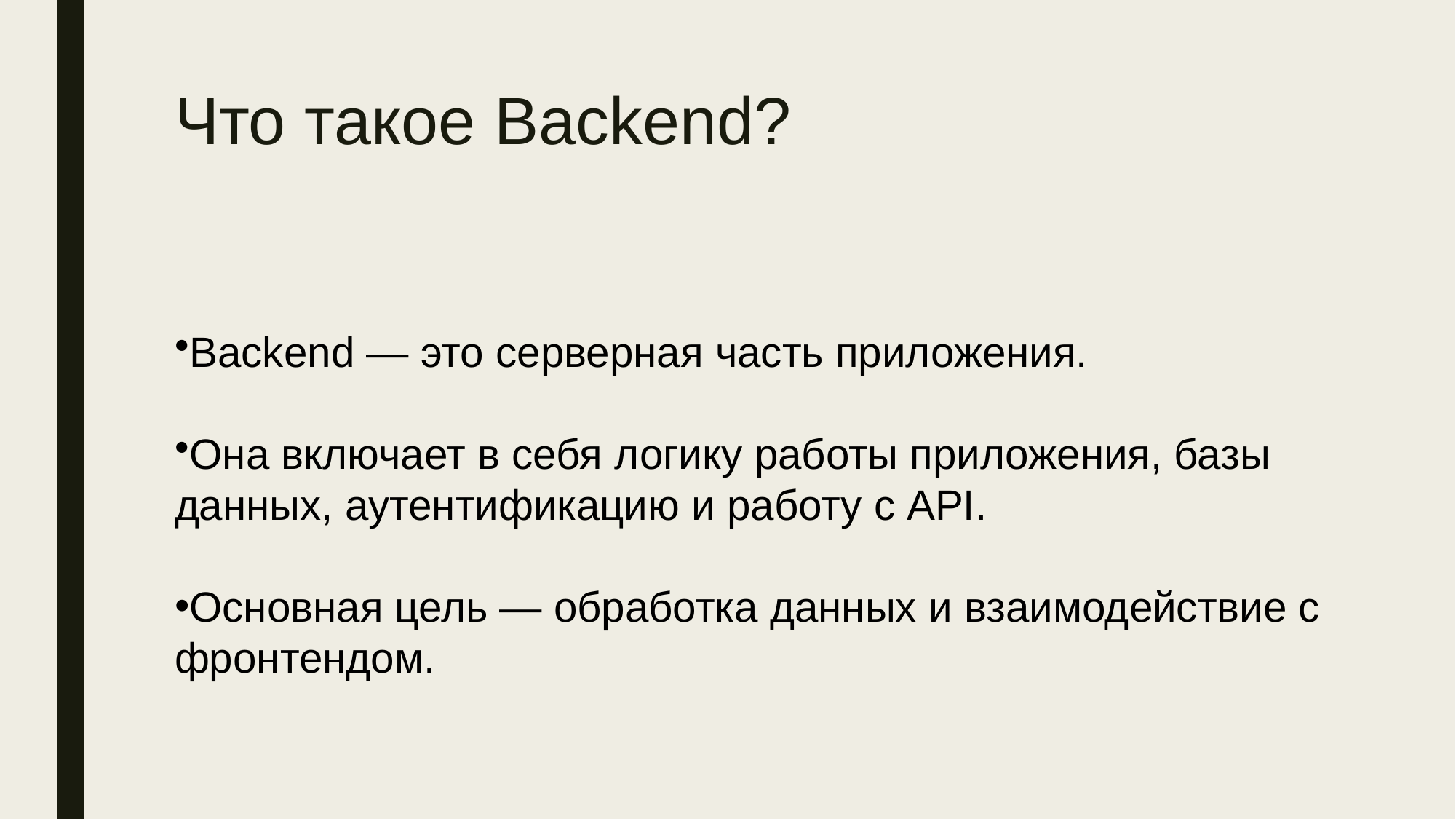

# Что такое Backend?

Backend — это серверная часть приложения.

Она включает в себя логику работы приложения, базы данных, аутентификацию и работу с API.

Основная цель — обработка данных и взаимодействие с фронтендом.